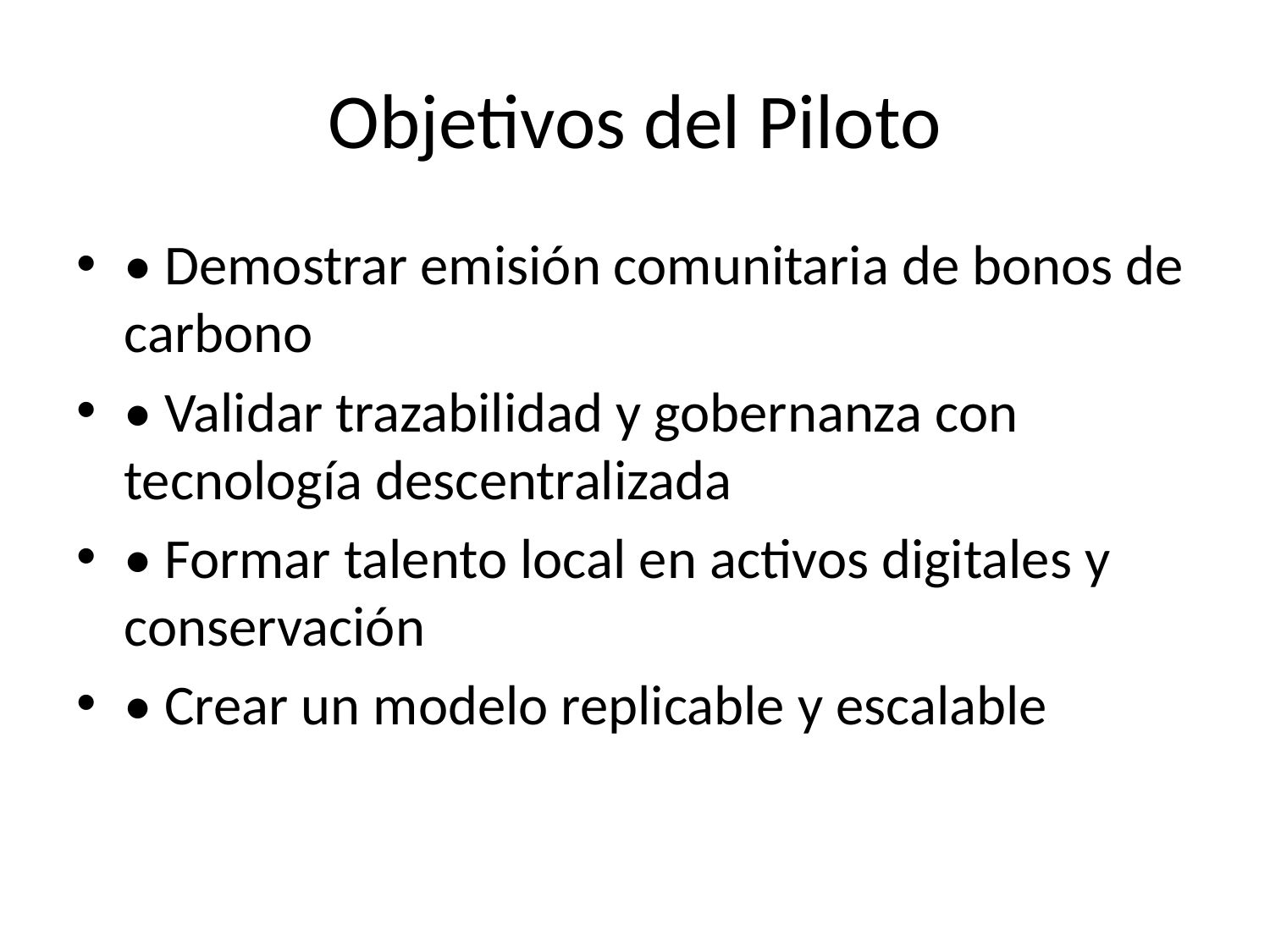

# Objetivos del Piloto
• Demostrar emisión comunitaria de bonos de carbono
• Validar trazabilidad y gobernanza con tecnología descentralizada
• Formar talento local en activos digitales y conservación
• Crear un modelo replicable y escalable